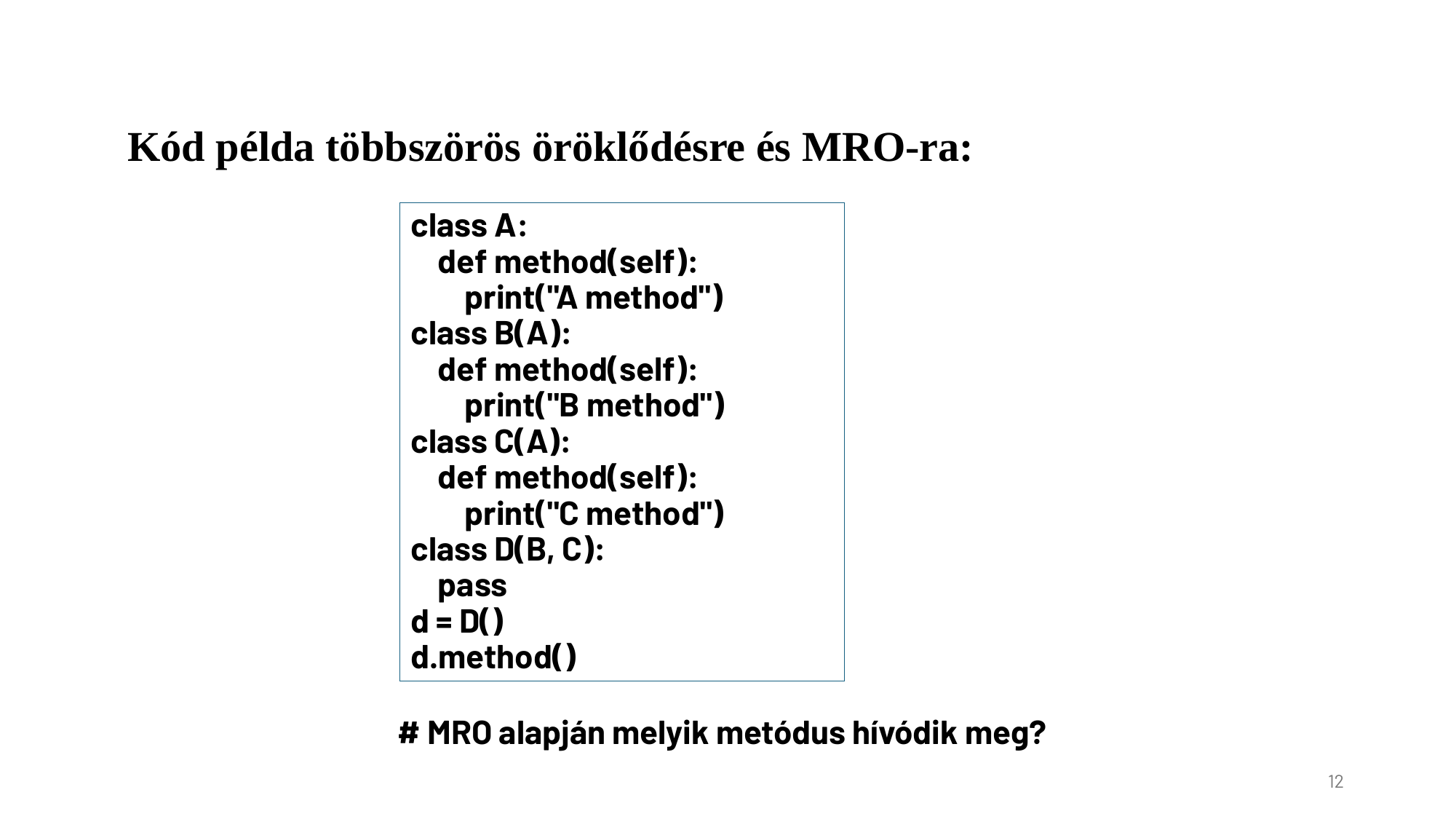

Kód példa többszörös öröklődésre és MRO-ra:
class A:
    def method(self):
        print("A method")
class B(A):
    def method(self):
        print("B method")
class C(A):
    def method(self):
        print("C method")
class D(B, C):
    pass
d = D()
d.method()
# MRO alapján melyik metódus hívódik meg?
12